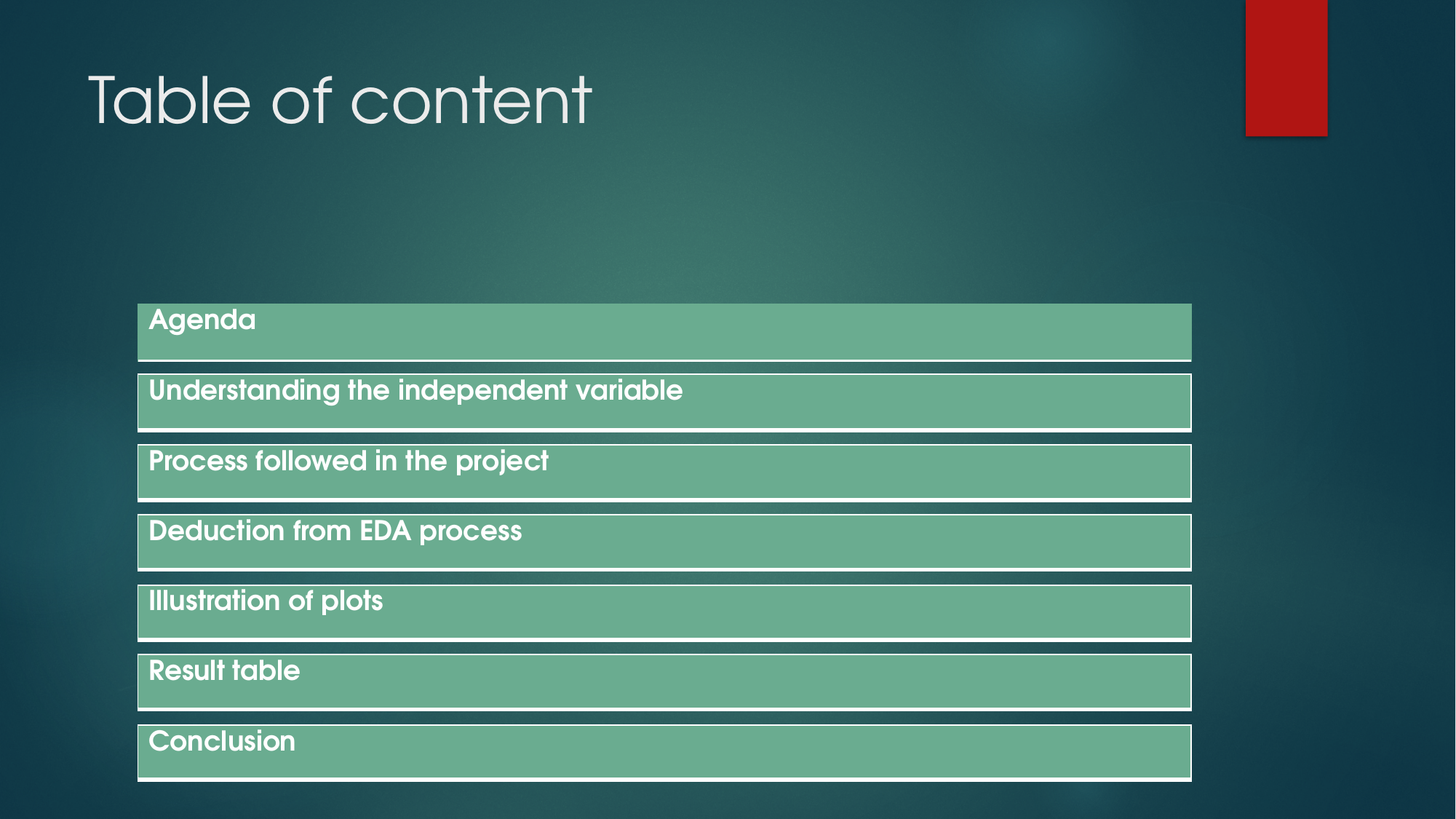

# Table of content
| Agenda |
| --- |
| Understanding the independent variable |
| --- |
| Process followed in the project |
| --- |
| Deduction from EDA process |
| --- |
| Illustration of plots |
| --- |
| Result table |
| --- |
| Conclusion |
| --- |